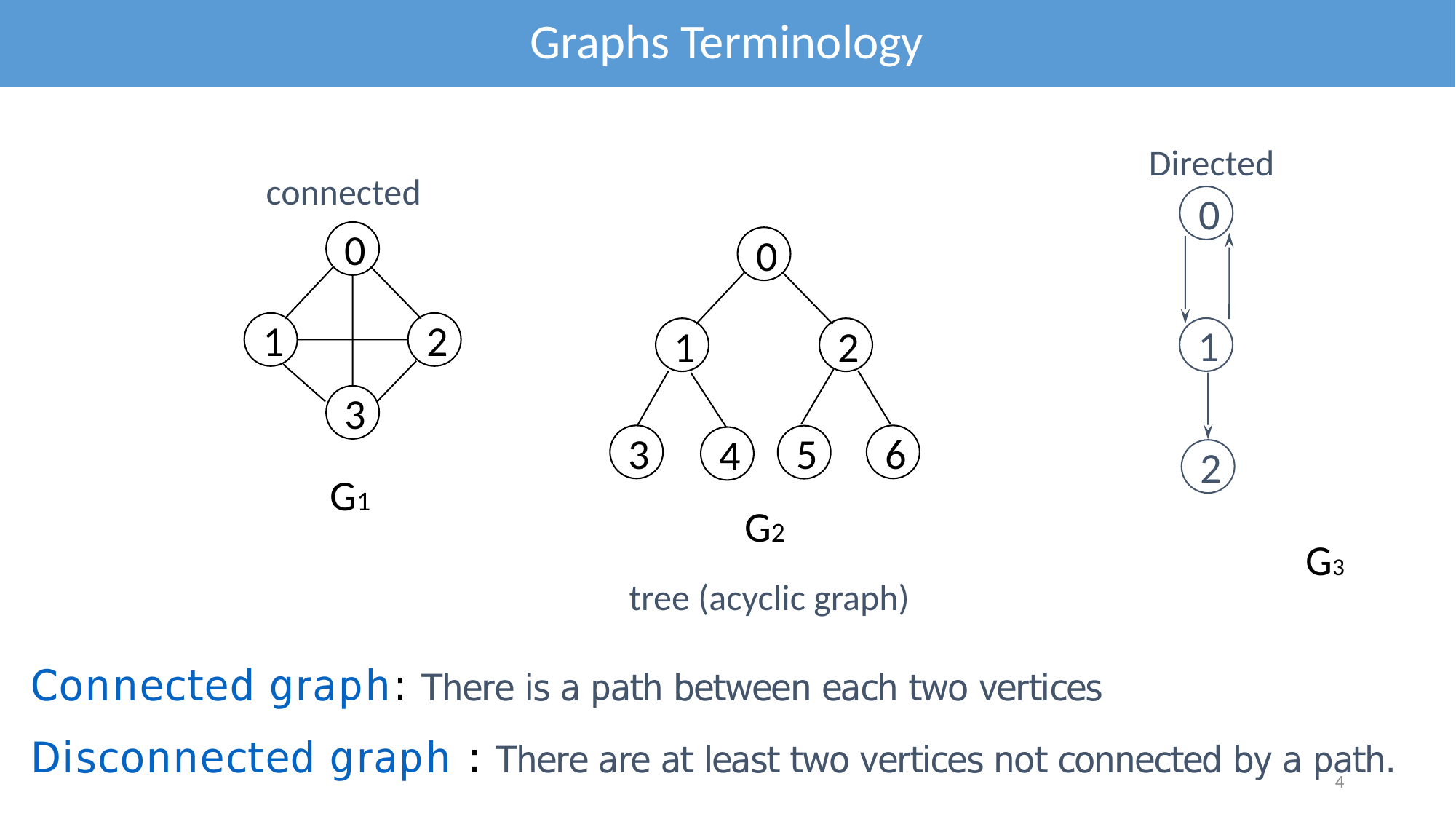

Graphs Terminology
Directed
connected
0
0
0

1
2
1
1
2

3
3
6
5
4
2
G1
G2
G3
tree (acyclic graph)
Connected graph: There is a path between each two vertices
Disconnected graph : There are at least two vertices not connected by a path.
4